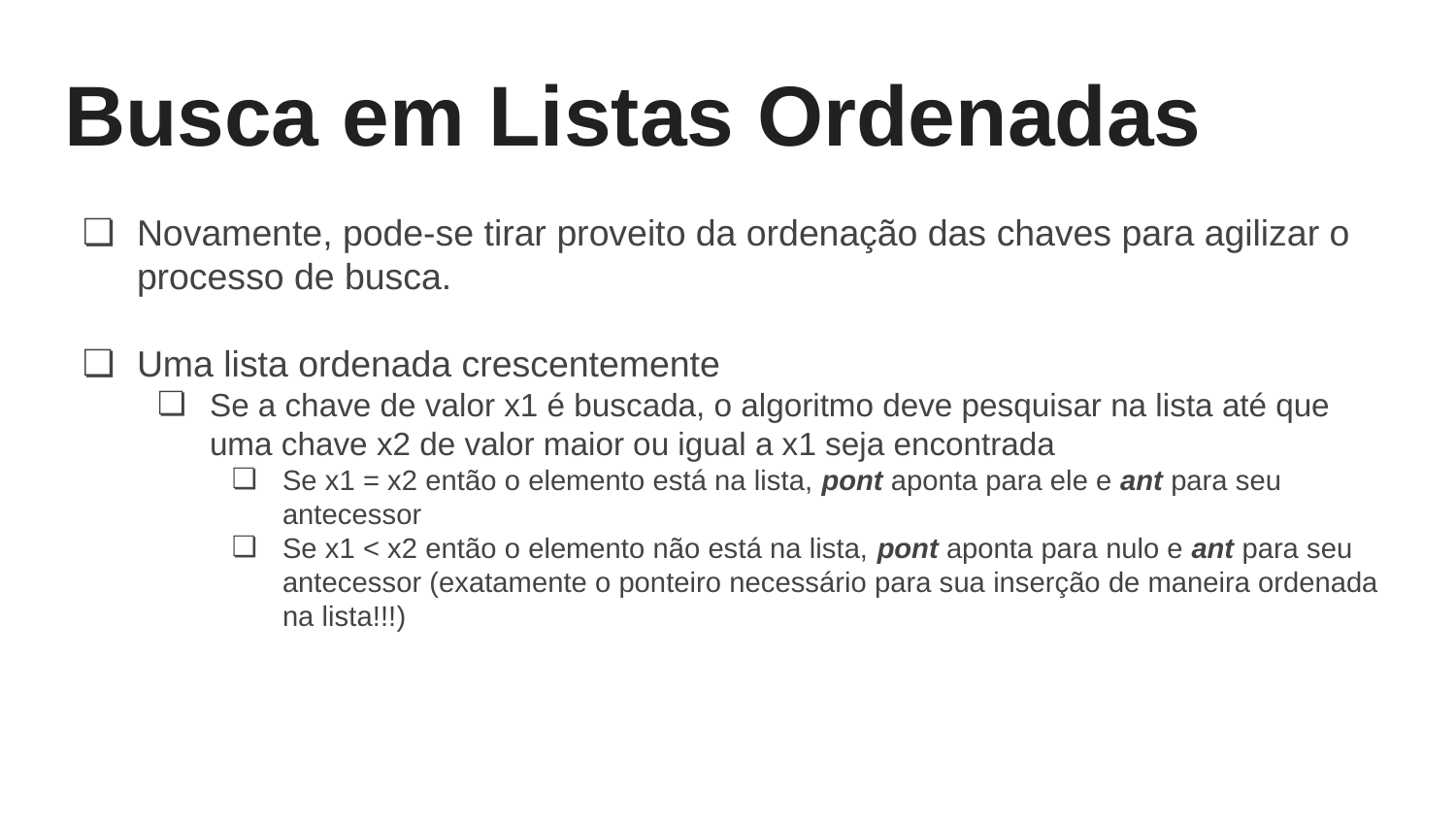

# Busca em Listas Ordenadas
Novamente, pode-se tirar proveito da ordenação das chaves para agilizar o processo de busca.

Uma lista ordenada crescentemente
Se a chave de valor x1 é buscada, o algoritmo deve pesquisar na lista até que uma chave x2 de valor maior ou igual a x1 seja encontrada
Se x1 = x2 então o elemento está na lista, pont aponta para ele e ant para seu antecessor
Se x1 < x2 então o elemento não está na lista, pont aponta para nulo e ant para seu antecessor (exatamente o ponteiro necessário para sua inserção de maneira ordenada na lista!!!)